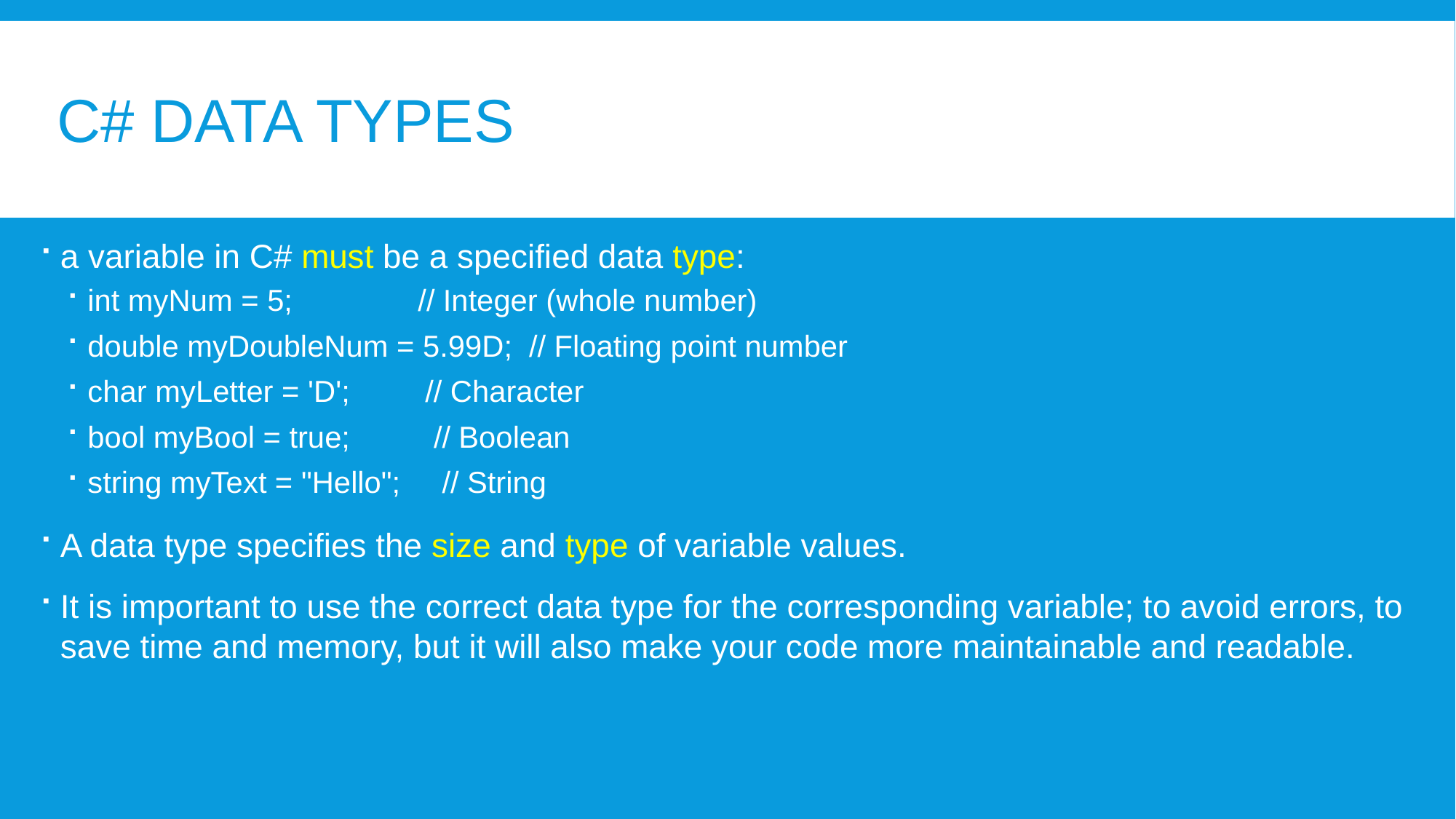

# C# Data types
a variable in C# must be a specified data type:
int myNum = 5;               // Integer (whole number)
double myDoubleNum = 5.99D;  // Floating point number
char myLetter = 'D';         // Character
bool myBool = true;          // Boolean
string myText = "Hello";     // String
A data type specifies the size and type of variable values.
It is important to use the correct data type for the corresponding variable; to avoid errors, to save time and memory, but it will also make your code more maintainable and readable.